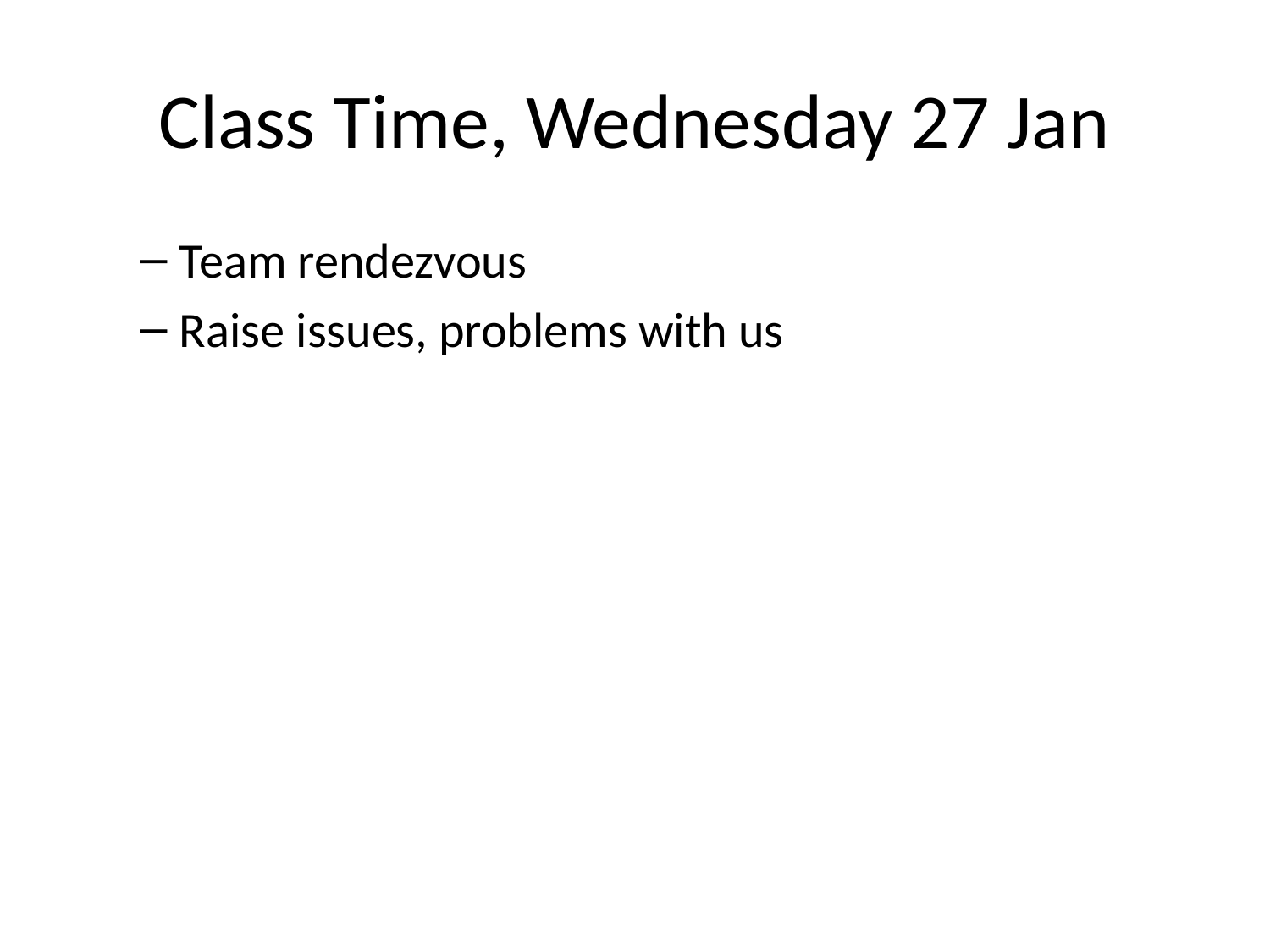

# Class Time, Wednesday 27 Jan
Team rendezvous
Raise issues, problems with us